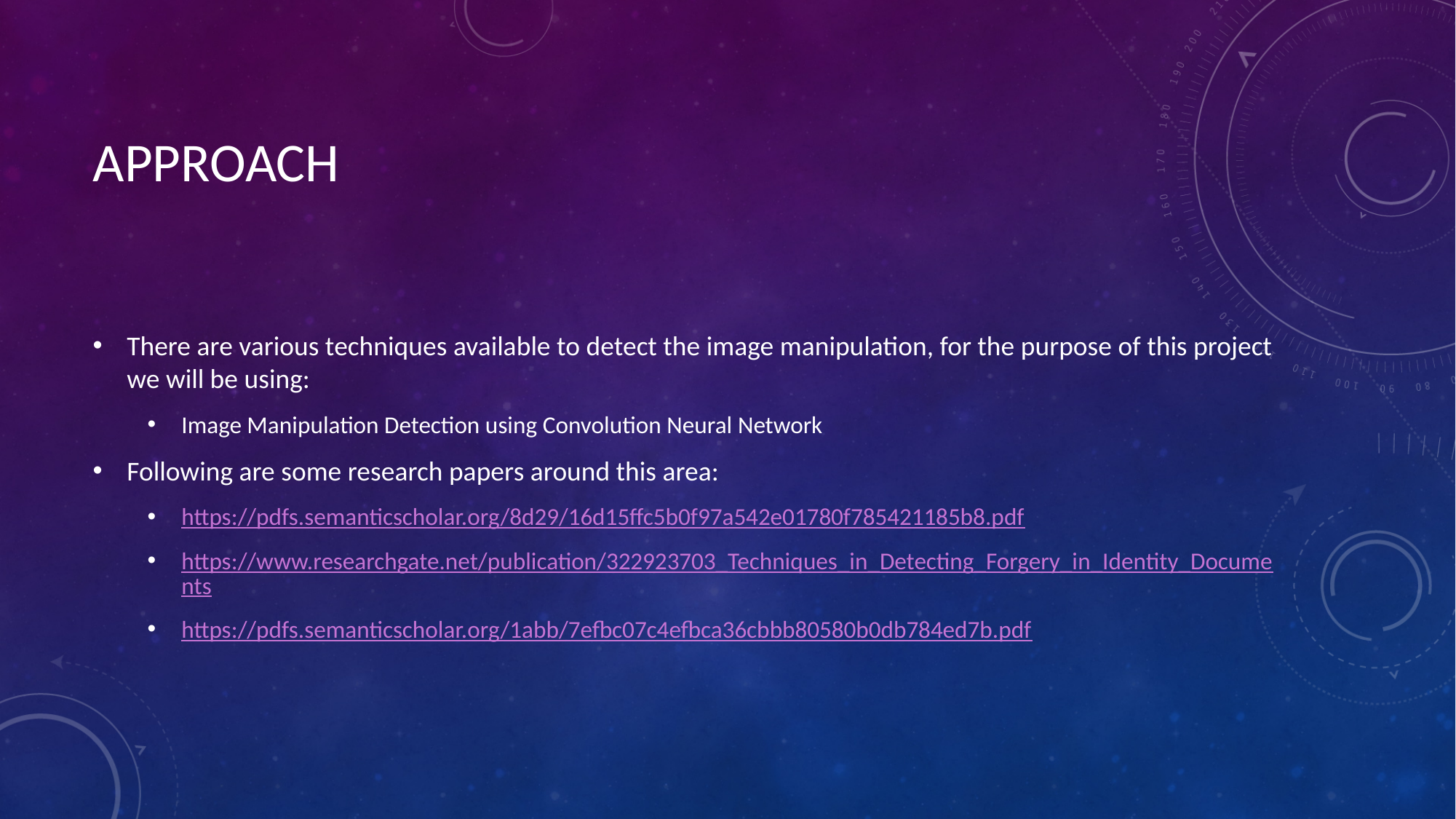

# Approach
There are various techniques available to detect the image manipulation, for the purpose of this project we will be using:
Image Manipulation Detection using Convolution Neural Network
Following are some research papers around this area:
https://pdfs.semanticscholar.org/8d29/16d15ffc5b0f97a542e01780f785421185b8.pdf
https://www.researchgate.net/publication/322923703_Techniques_in_Detecting_Forgery_in_Identity_Documents
https://pdfs.semanticscholar.org/1abb/7efbc07c4efbca36cbbb80580b0db784ed7b.pdf